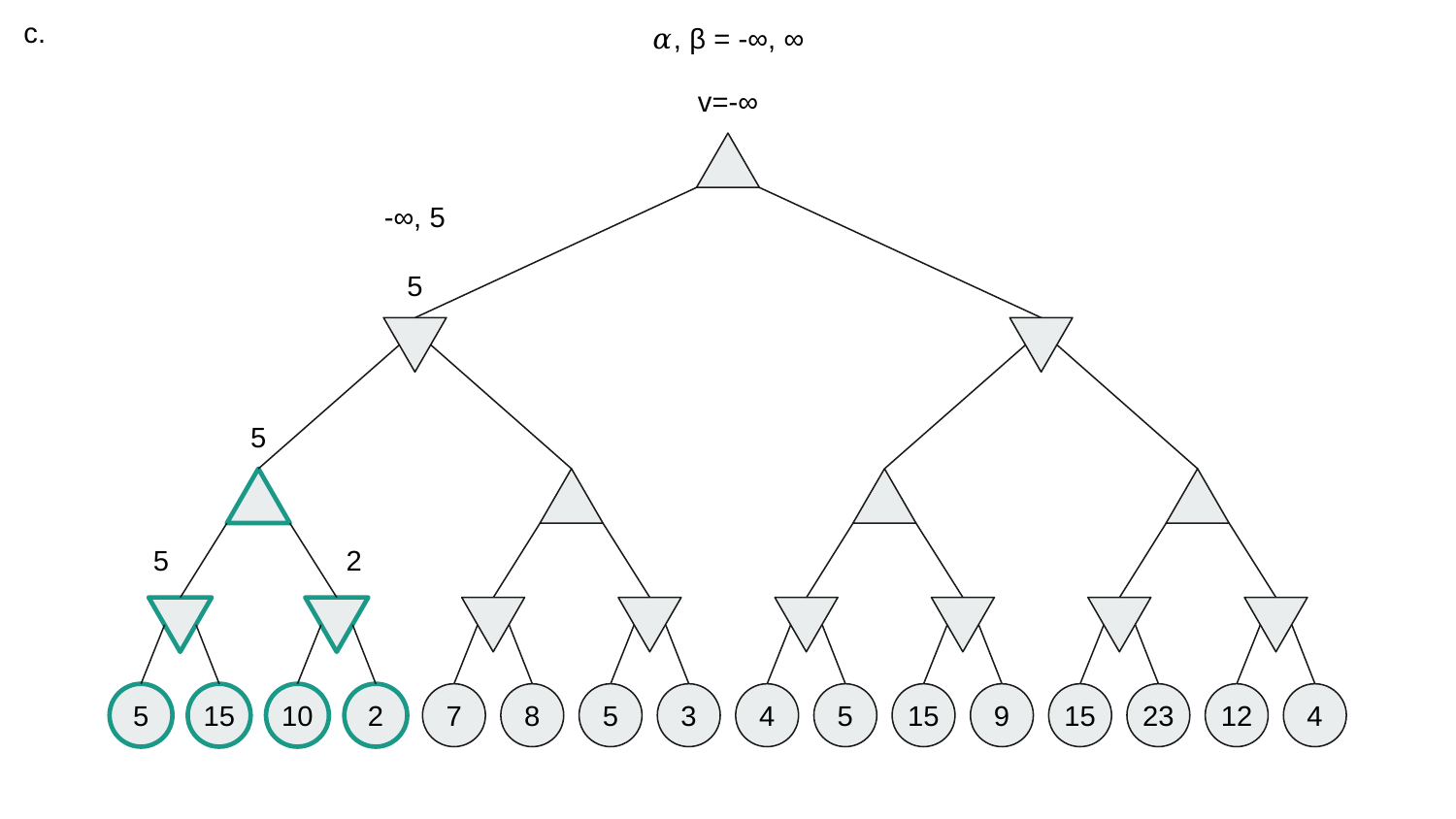

c.
𝛼, β = -∞, ∞
v=-∞

-∞, 5

5

5

5
2

5
15
10
2
7
8
5
3
4
5
15
9
15
23
12
4